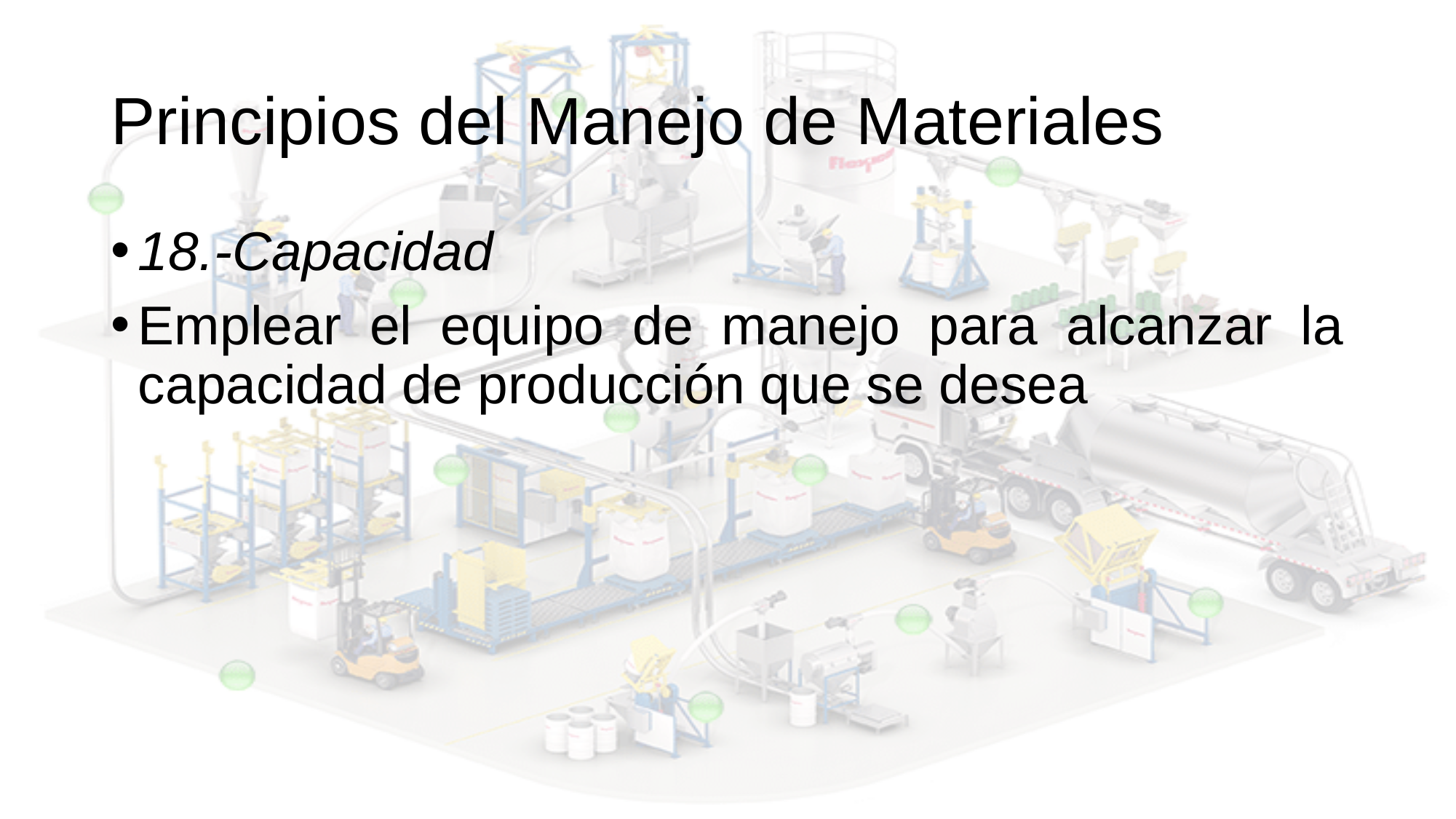

# Principios del Manejo de Materiales
18.-Capacidad
Emplear el equipo de manejo para alcanzar la capacidad de producción que se desea